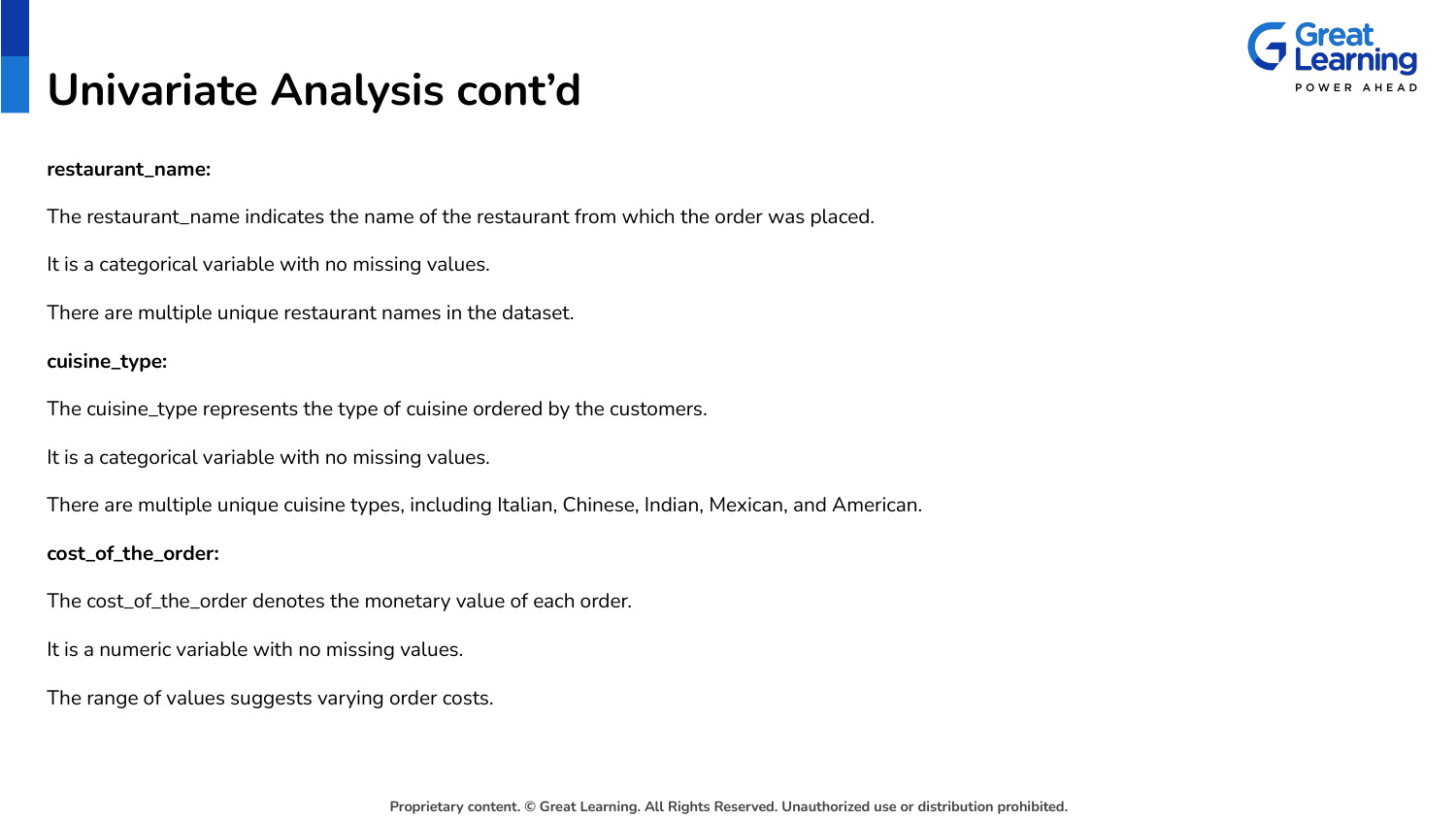

# Univariate Analysis cont’d
restaurant_name:
The restaurant_name indicates the name of the restaurant from which the order was placed.
It is a categorical variable with no missing values.
There are multiple unique restaurant names in the dataset.
cuisine_type:
The cuisine_type represents the type of cuisine ordered by the customers.
It is a categorical variable with no missing values.
There are multiple unique cuisine types, including Italian, Chinese, Indian, Mexican, and American.
cost_of_the_order:
The cost_of_the_order denotes the monetary value of each order.
It is a numeric variable with no missing values.
The range of values suggests varying order costs.